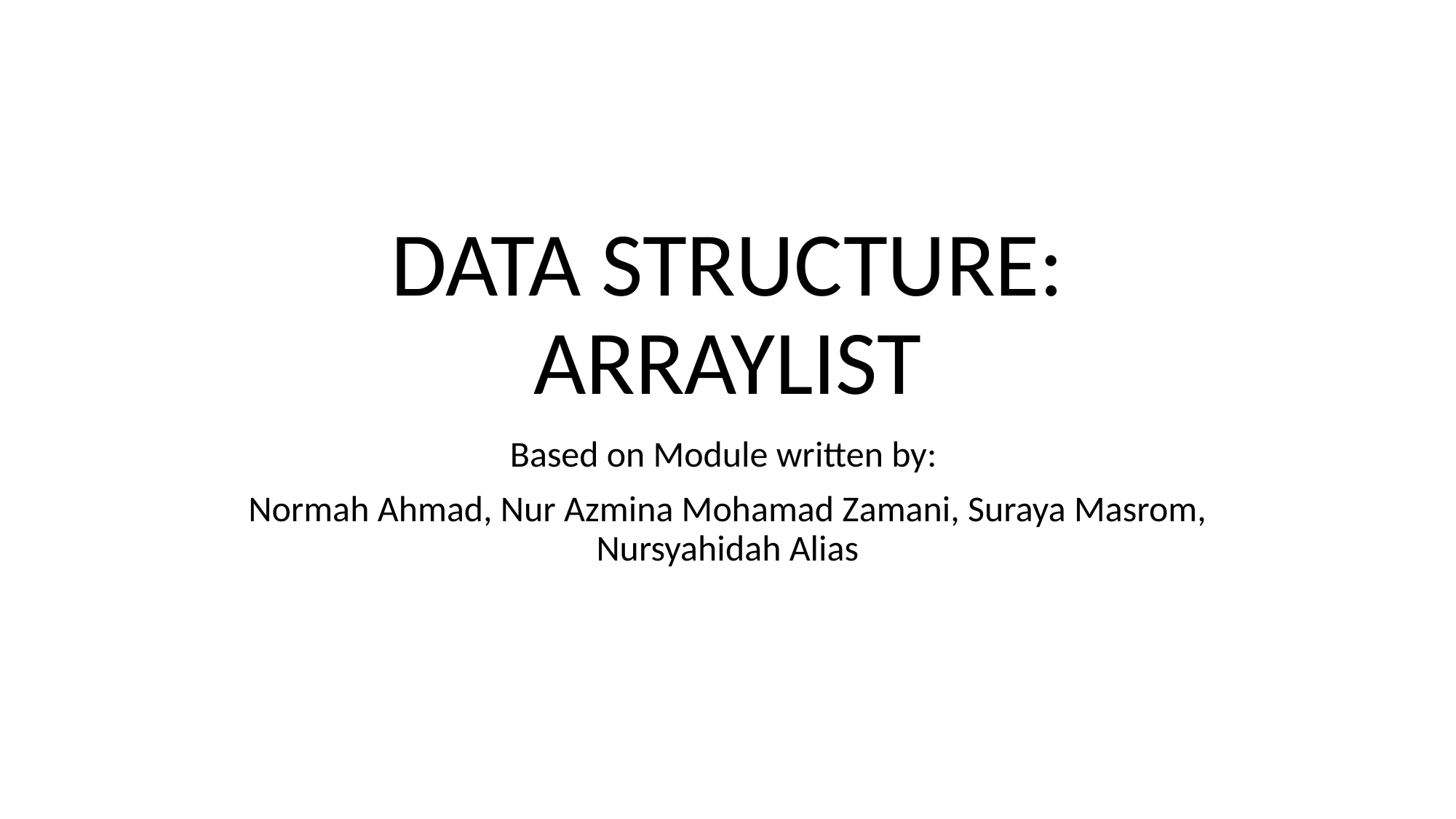

# DATA STRUCTURE: ARRAYLIST
Based on Module written by:
Normah Ahmad, Nur Azmina Mohamad Zamani, Suraya Masrom, Nursyahidah Alias